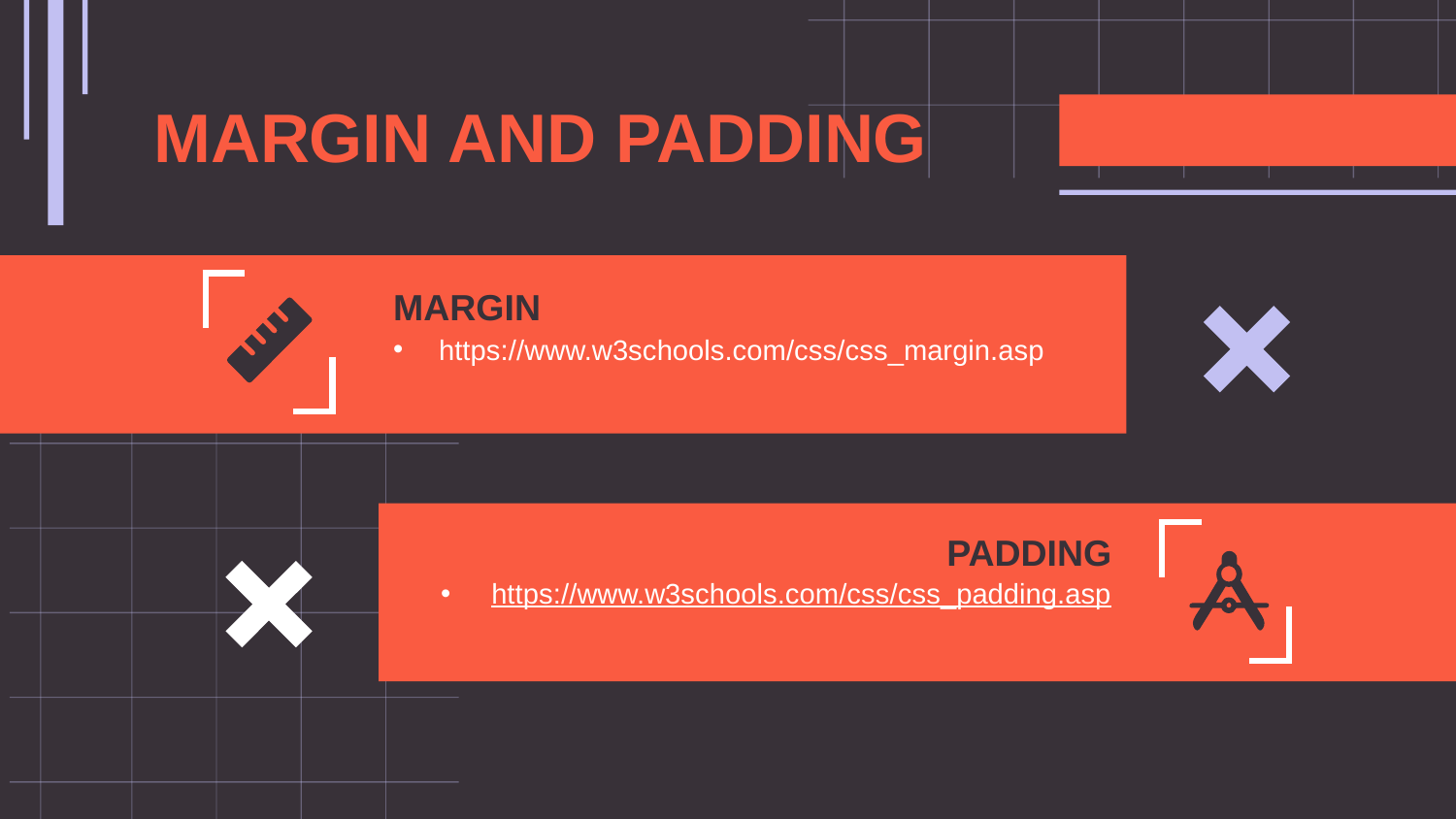

MARGIN AND PADDING

# MARGIN

https://www.w3schools.com/css/css_margin.asp

PADDING

https://www.w3schools.com/css/css_padding.asp